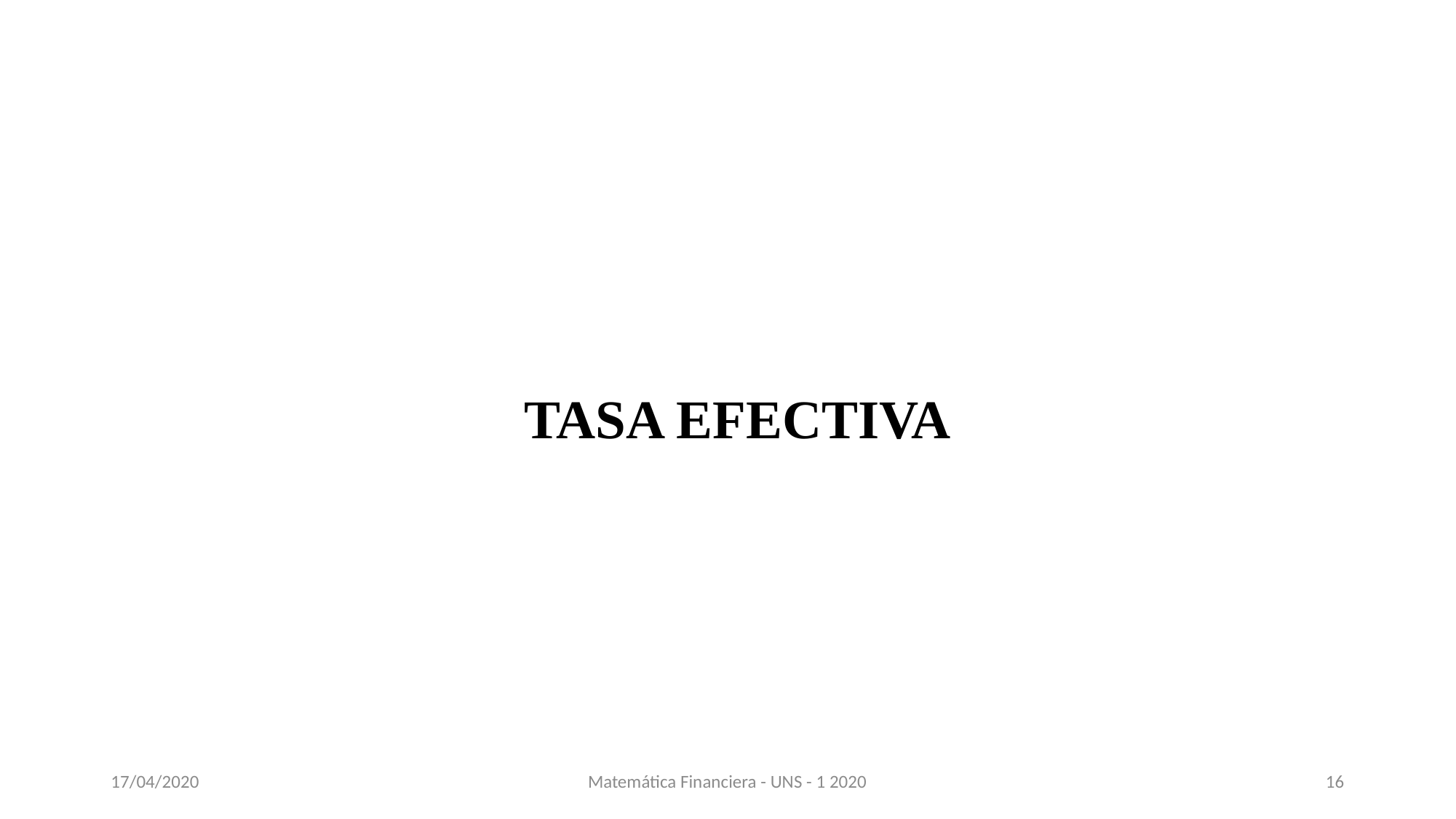

TASA EFECTIVA
17/04/2020
Matemática Financiera - UNS - 1 2020
16